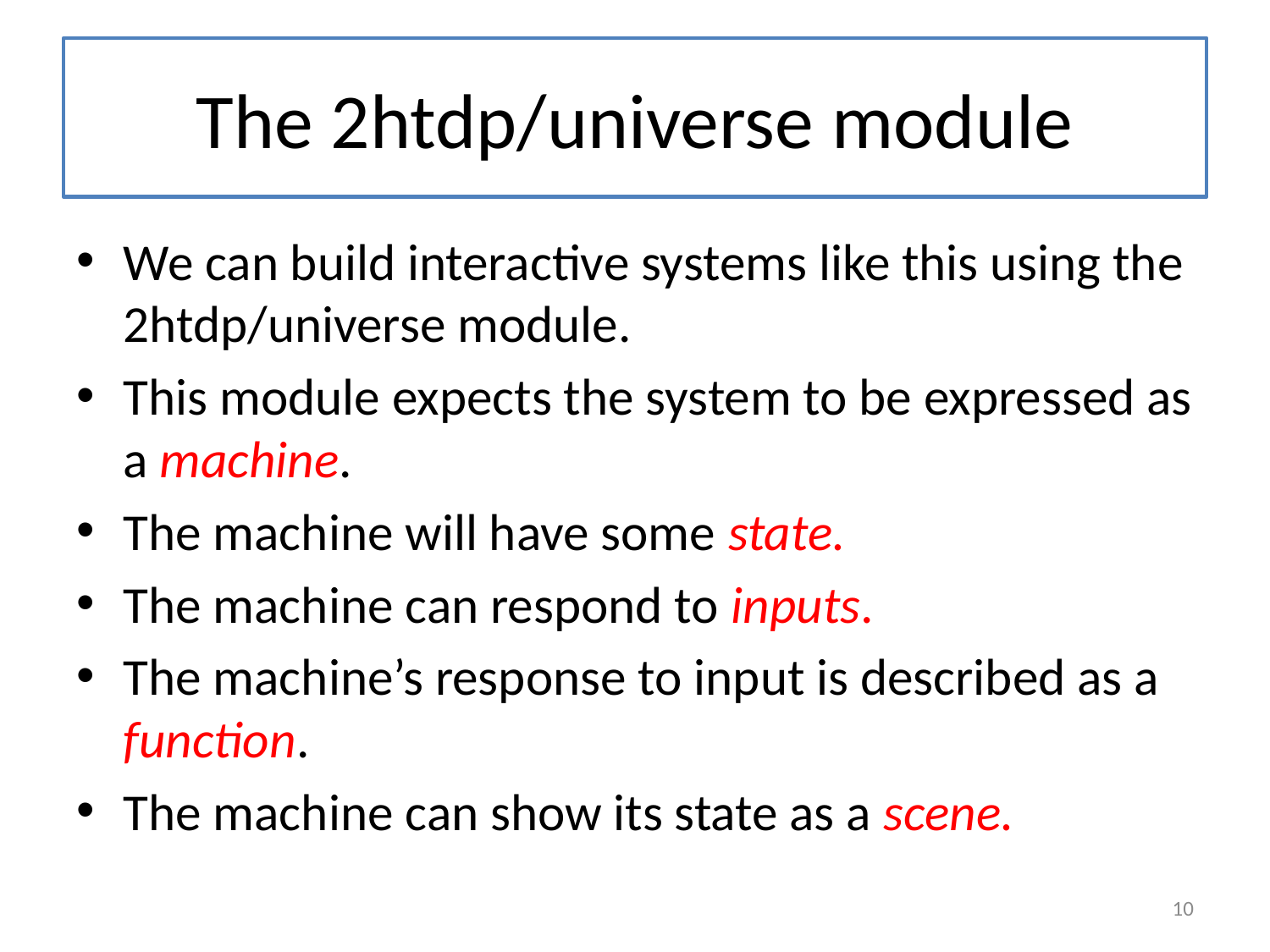

# The 2htdp/universe module
We can build interactive systems like this using the 2htdp/universe module.
This module expects the system to be expressed as a machine.
The machine will have some state.
The machine can respond to inputs.
The machine’s response to input is described as a function.
The machine can show its state as a scene.

10